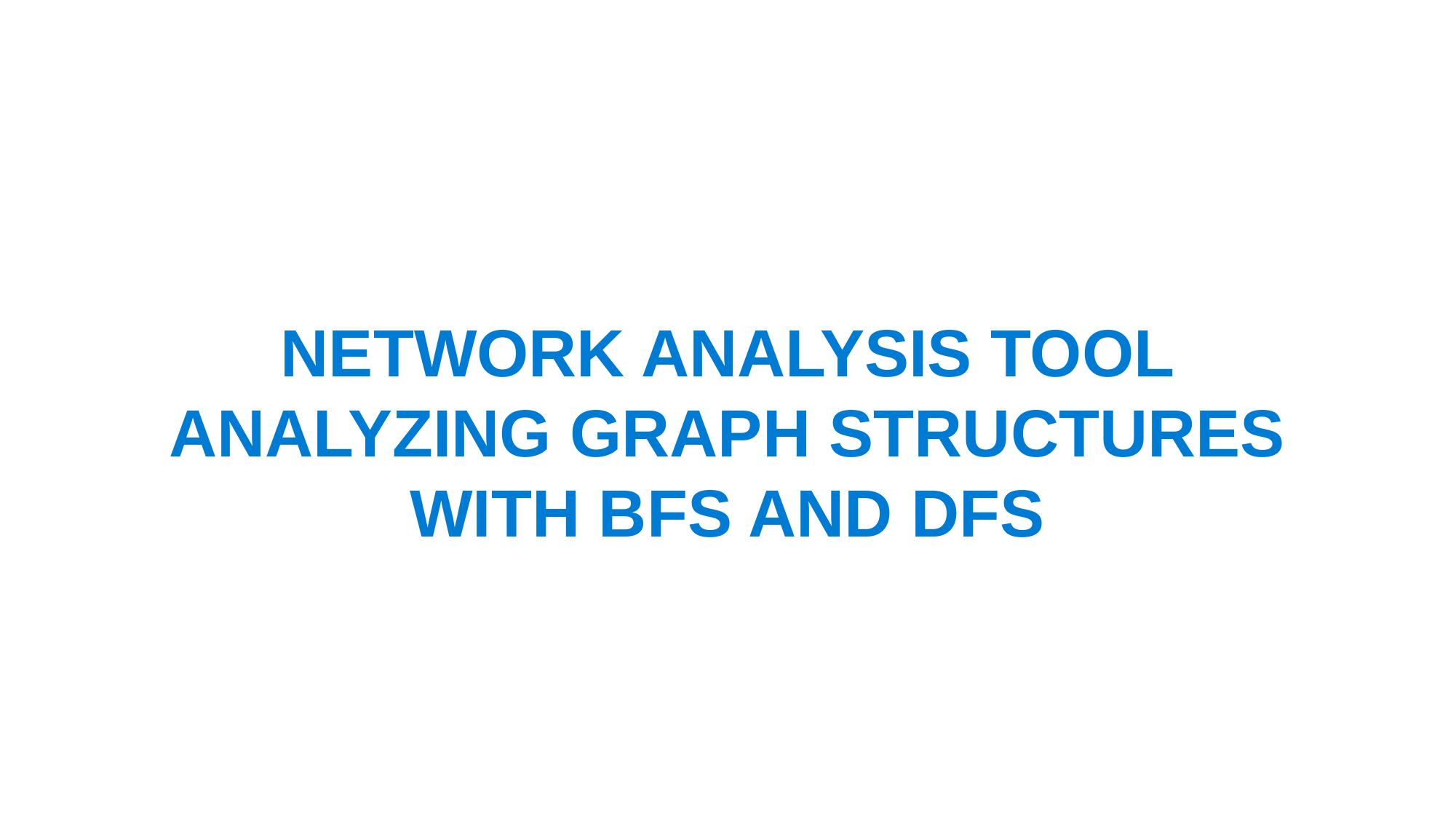

# NETWORK ANALYSIS TOOL ANALYZING GRAPH STRUCTURES WITH BFS AND DFS